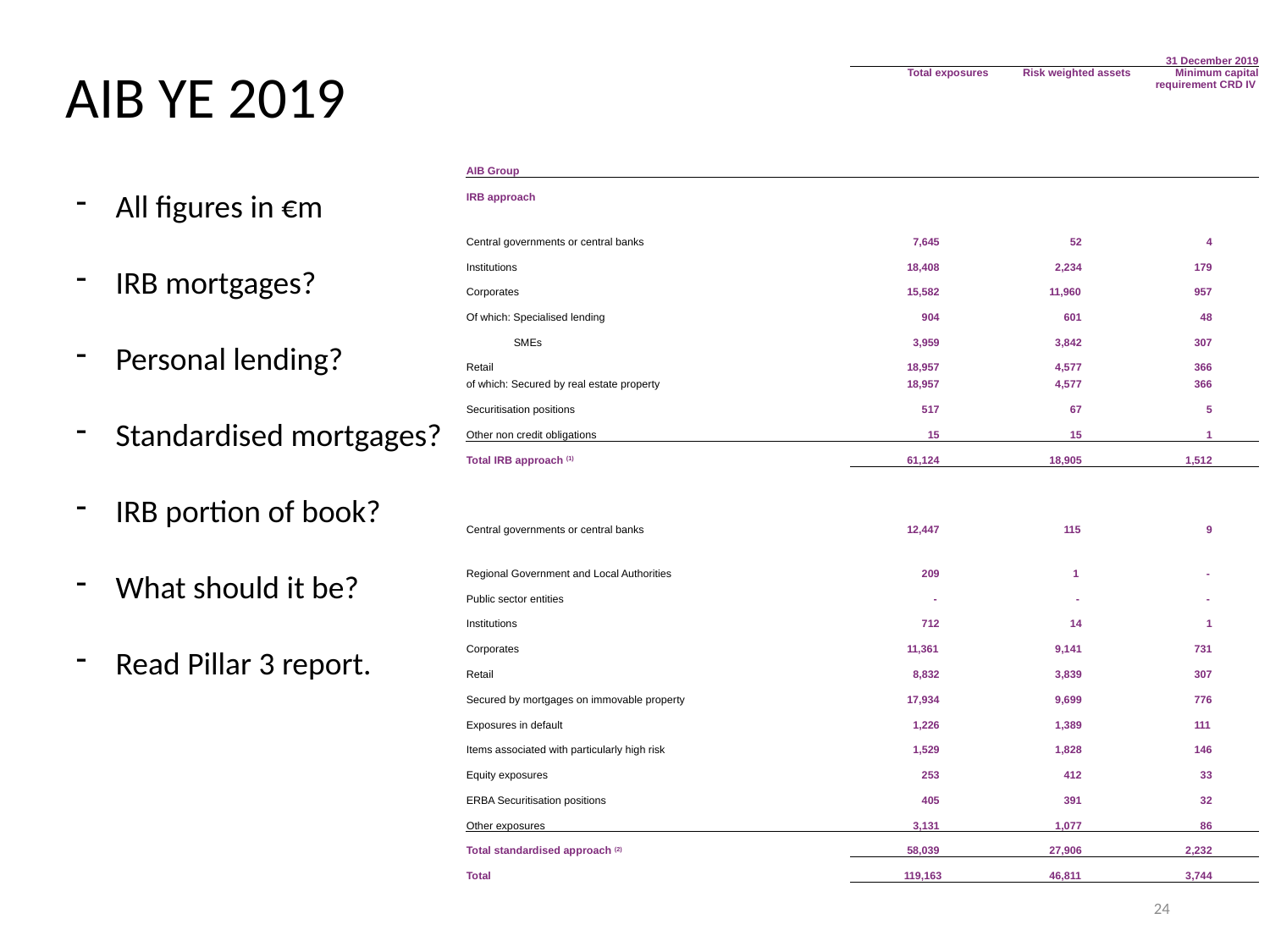

|  |  |  |  |
| --- | --- | --- | --- |
|  |  | 31 December 2019 |  |
|  | Total exposures | Risk weighted assets | Minimum capital requirement CRD IV |
| AIB Group |  |  |  |
| IRB approach |  |  |  |
| Central governments or central banks | 7,645 | 52 | 4 |
| Institutions | 18,408 | 2,234 | 179 |
| Corporates | 15,582 | 11,960 | 957 |
| Of which: Specialised lending | 904 | 601 | 48 |
| SMEs | 3,959 | 3,842 | 307 |
| Retail | 18,957 | 4,577 | 366 |
| of which: Secured by real estate property | 18,957 | 4,577 | 366 |
| Securitisation positions | 517 | 67 | 5 |
| Other non credit obligations | 15 | 15 | 1 |
| Total IRB approach (1) | 61,124 | 18,905 | 1,512 |
|  |  |  |  |
| Central governments or central banks | 12,447 | 115 | 9 |
| Regional Government and Local Authorities | 209 | 1 | - |
| Public sector entities | - | - | - |
| Institutions | 712 | 14 | 1 |
| Corporates | 11,361 | 9,141 | 731 |
| Retail | 8,832 | 3,839 | 307 |
| Secured by mortgages on immovable property | 17,934 | 9,699 | 776 |
| Exposures in default | 1,226 | 1,389 | 111 |
| Items associated with particularly high risk | 1,529 | 1,828 | 146 |
| Equity exposures | 253 | 412 | 33 |
| ERBA Securitisation positions | 405 | 391 | 32 |
| Other exposures | 3,131 | 1,077 | 86 |
| Total standardised approach (2) | 58,039 | 27,906 | 2,232 |
| Total | 119,163 | 46,811 | 3,744 |
# AIB YE 2019
All figures in €m

IRB mortgages?

Personal lending?

Standardised mortgages?

IRB portion of book?

What should it be?

Read Pillar 3 report.
24